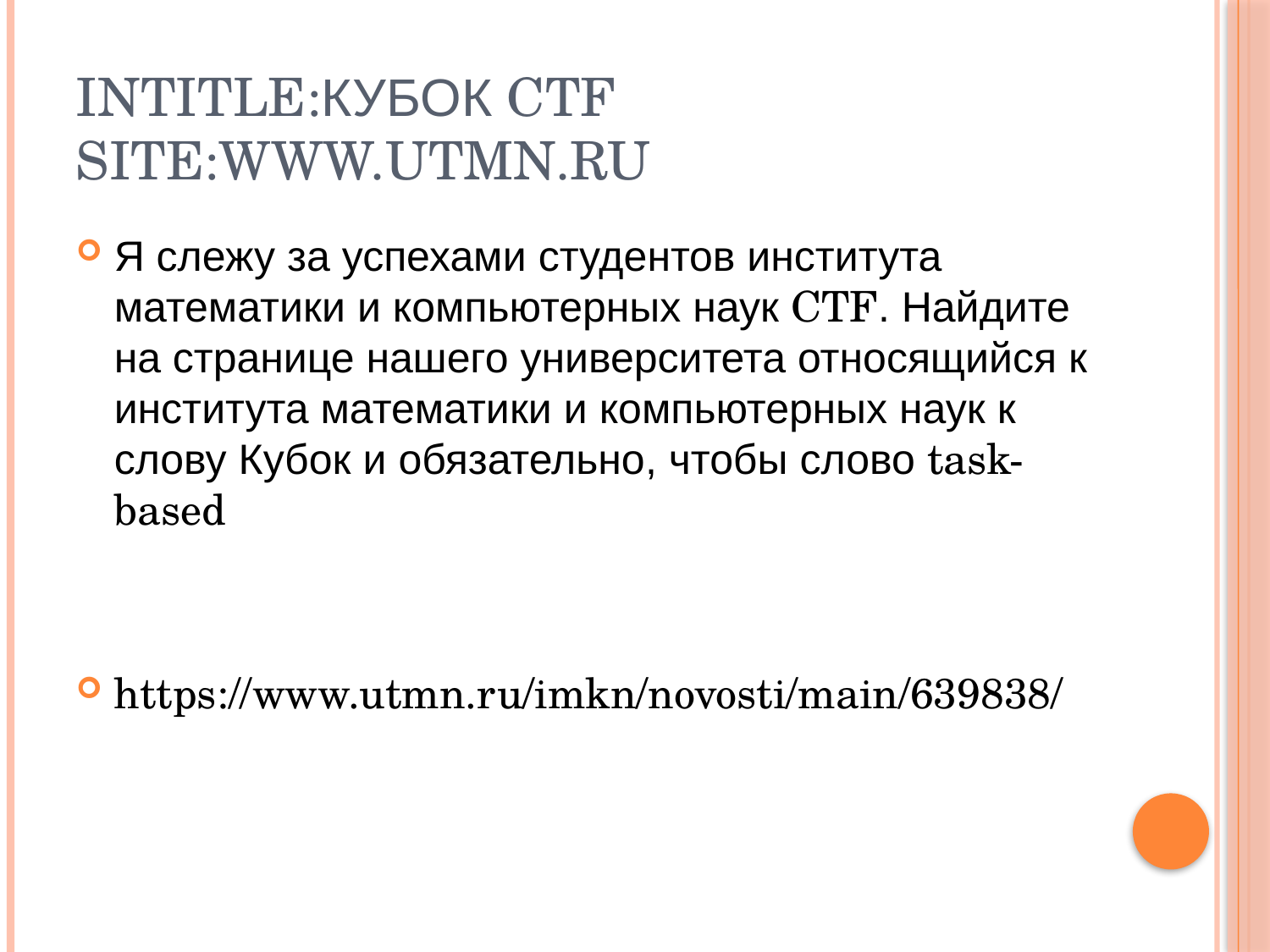

# intitle:Кубок CTF site:www.utmn.ru
Я слежу за успехами студентов института математики и компьютерных наук CTF. Найдите на странице нашего университета относящийся к института математики и компьютерных наук к слову Кубок и обязательно, чтобы слово task-based

https://www.utmn.ru/imkn/novosti/main/639838/